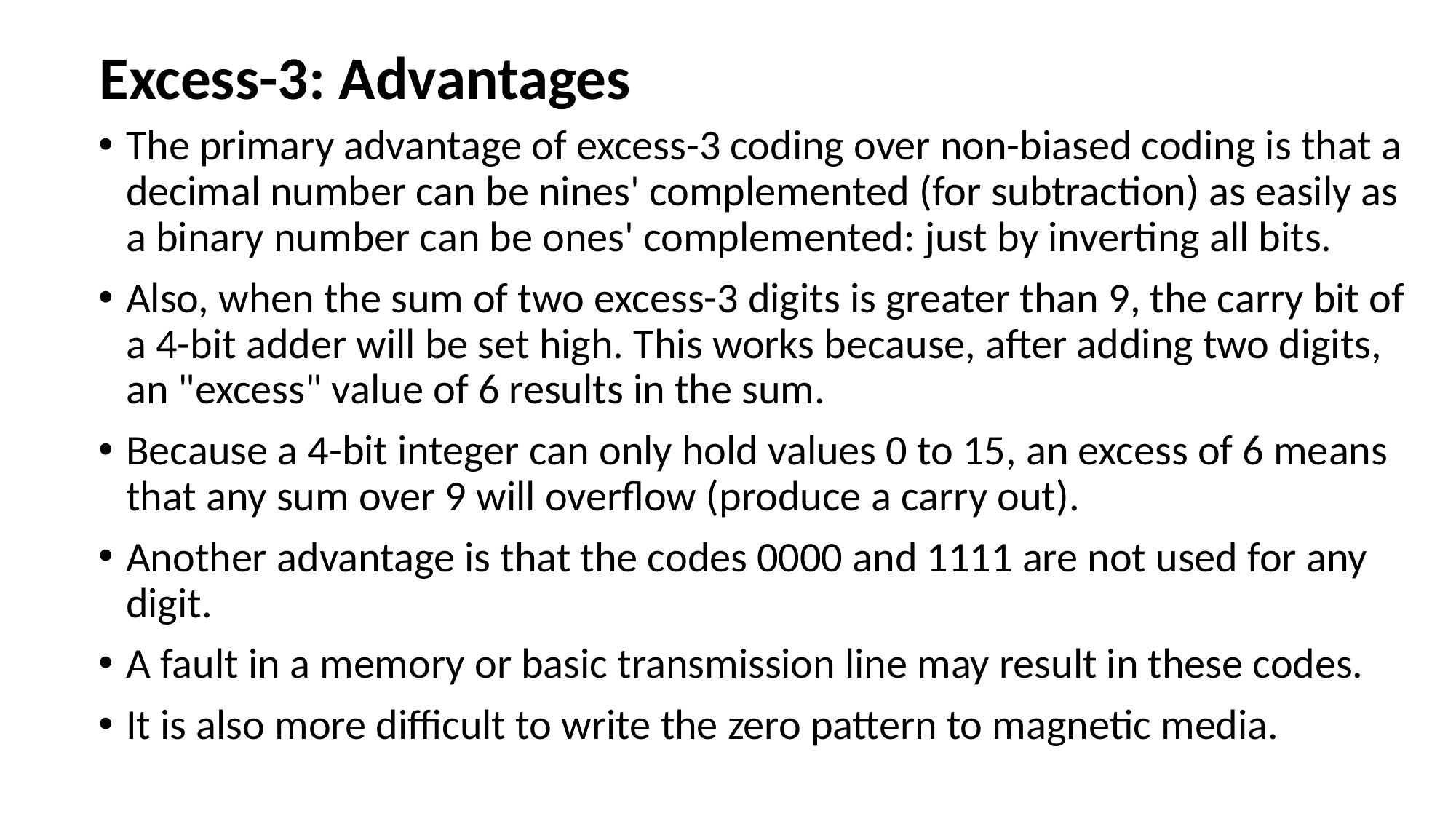

Excess-3: Advantages
The primary advantage of excess-3 coding over non-biased coding is that a decimal number can be nines' complemented (for subtraction) as easily as a binary number can be ones' complemented: just by inverting all bits.
Also, when the sum of two excess-3 digits is greater than 9, the carry bit of a 4-bit adder will be set high. This works because, after adding two digits, an "excess" value of 6 results in the sum.
Because a 4-bit integer can only hold values 0 to 15, an excess of 6 means that any sum over 9 will overflow (produce a carry out).
Another advantage is that the codes 0000 and 1111 are not used for any digit.
A fault in a memory or basic transmission line may result in these codes.
It is also more difficult to write the zero pattern to magnetic media.